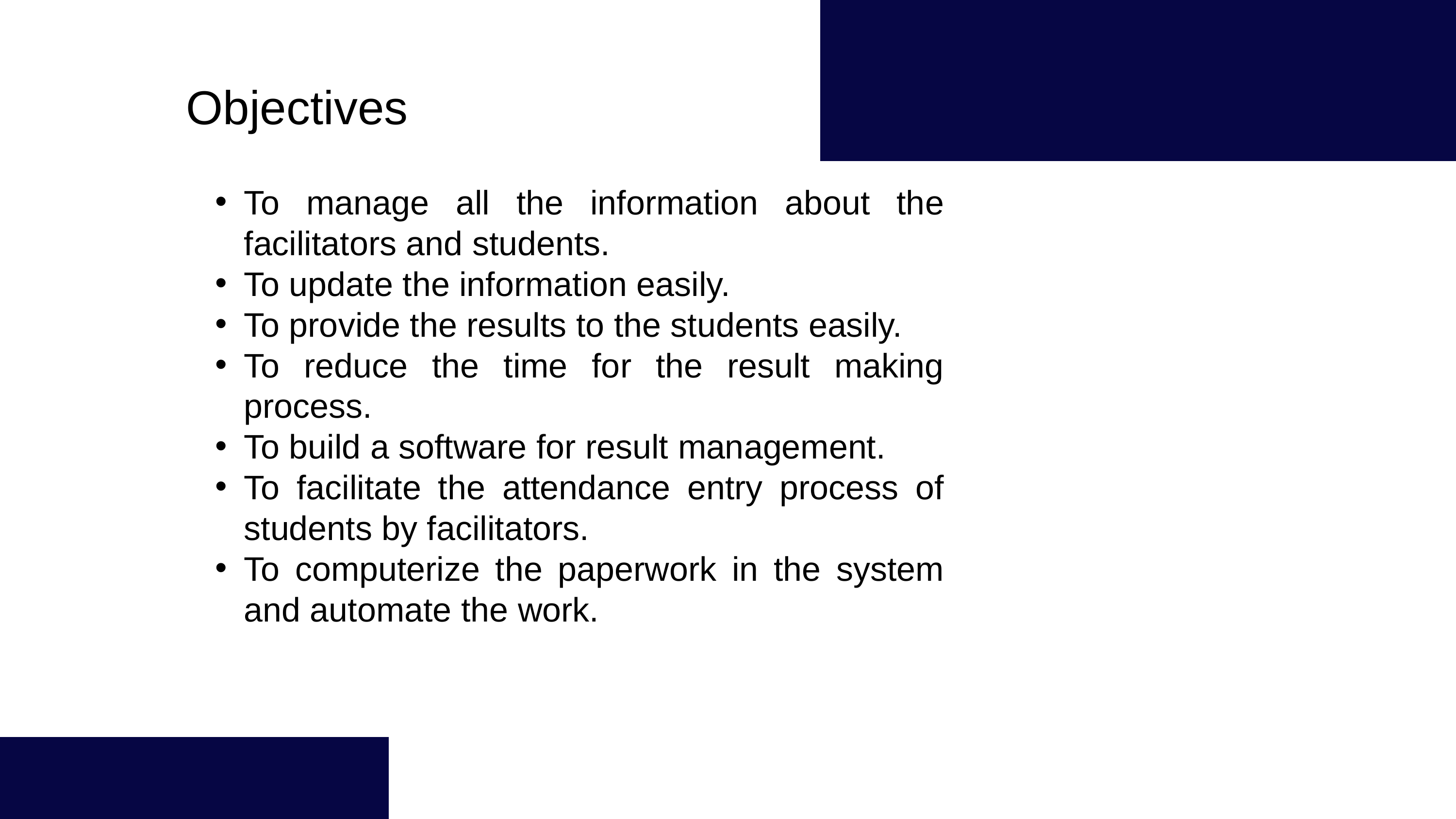

Objectives
To manage all the information about the facilitators and students.
To update the information easily.
To provide the results to the students easily.
To reduce the time for the result making process.
To build a software for result management.
To facilitate the attendance entry process of students by facilitators.
To computerize the paperwork in the system and automate the work.